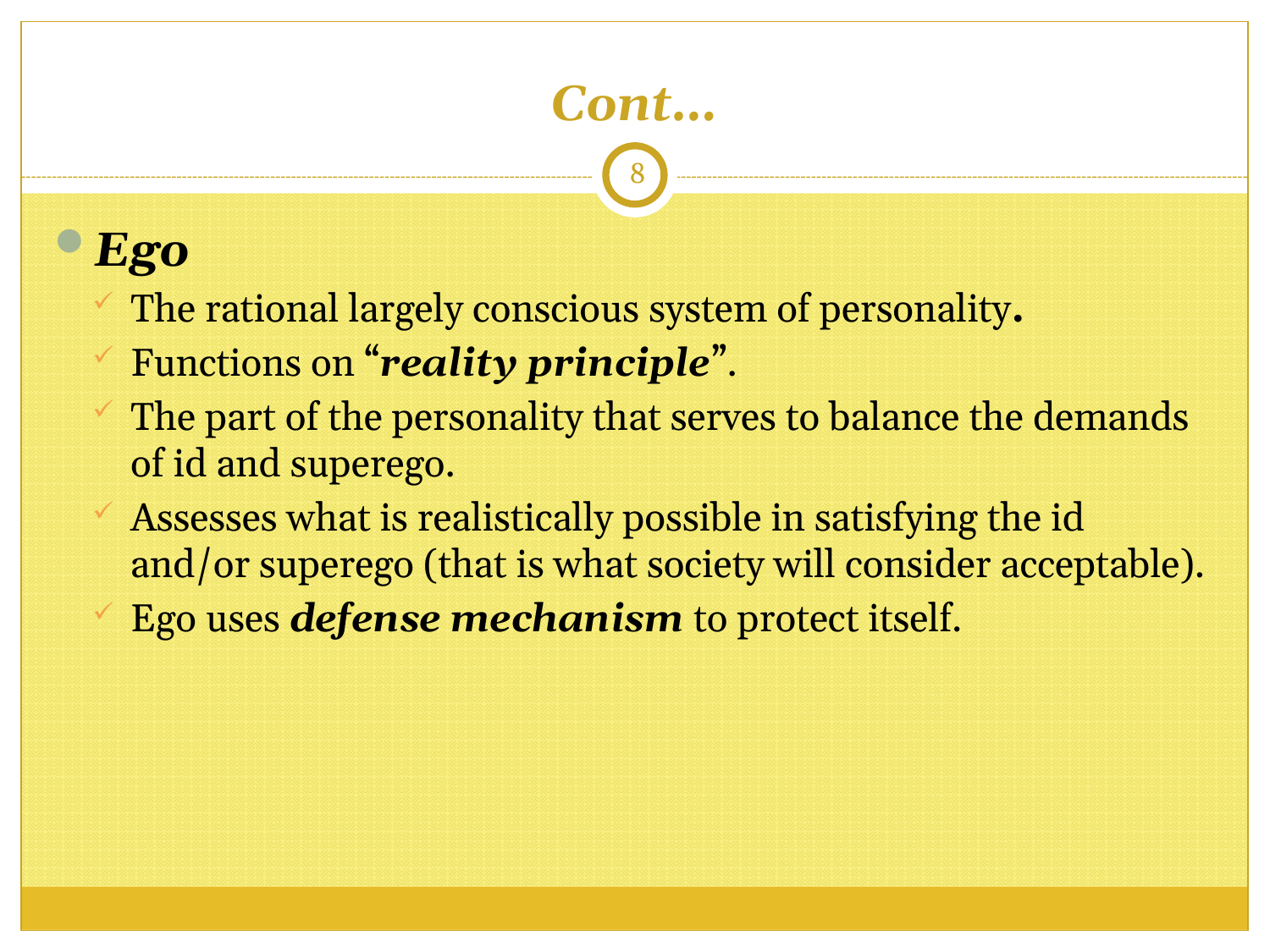

# Cont…
8
Ego
The rational largely conscious system of personality.
Functions on “reality principle”.
The part of the personality that serves to balance the demands of id and superego.
Assesses what is realistically possible in satisfying the id and/or superego (that is what society will consider acceptable).
Ego uses defense mechanism to protect itself.